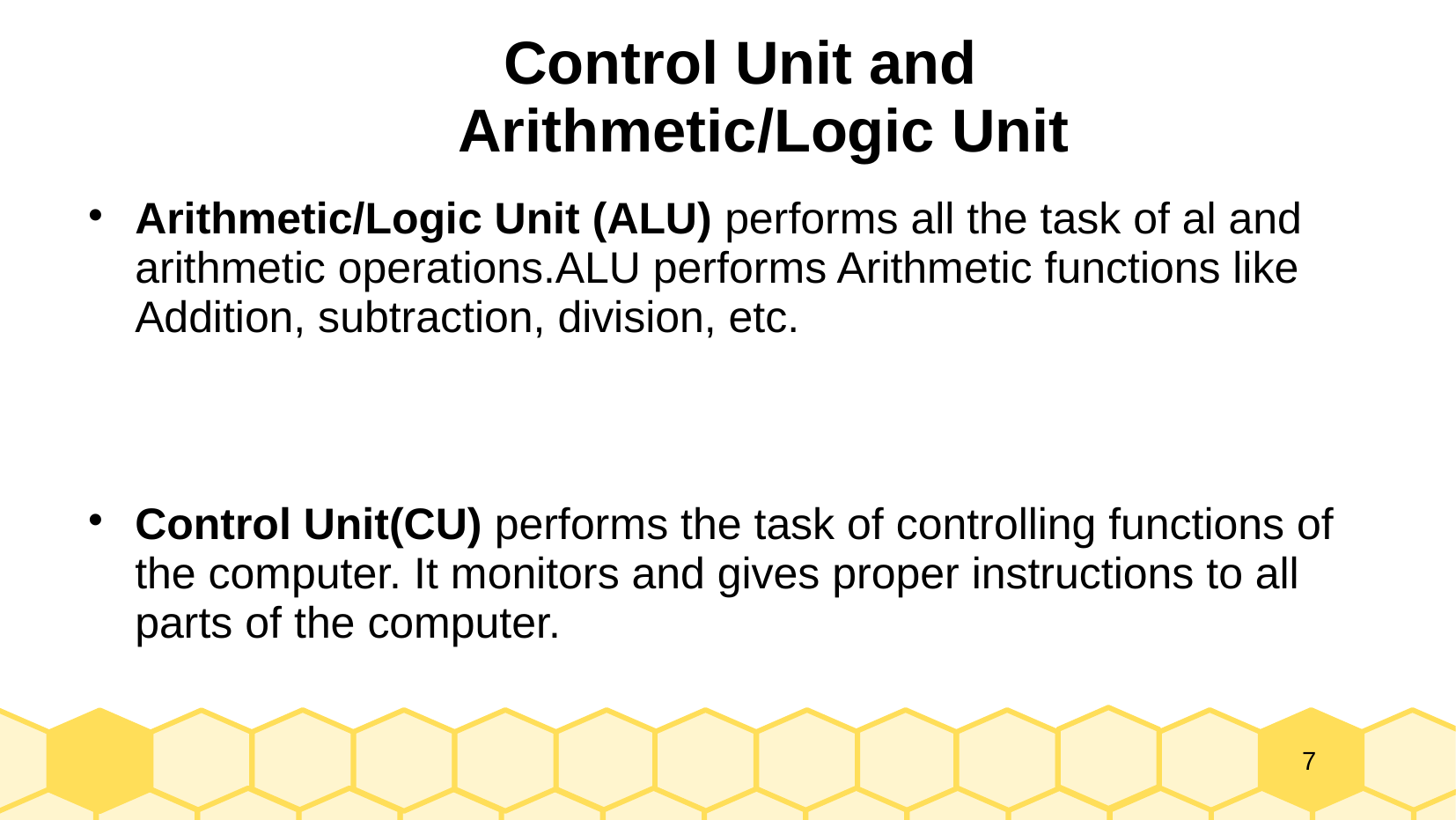

# Control Unit and Arithmetic/Logic Unit
Arithmetic/Logic Unit (ALU) performs all the task of al and arithmetic operations.ALU performs Arithmetic functions like Addition, subtraction, division, etc.

Control Unit(CU) performs the task of controlling functions of the computer. It monitors and gives proper instructions to all parts of the computer.